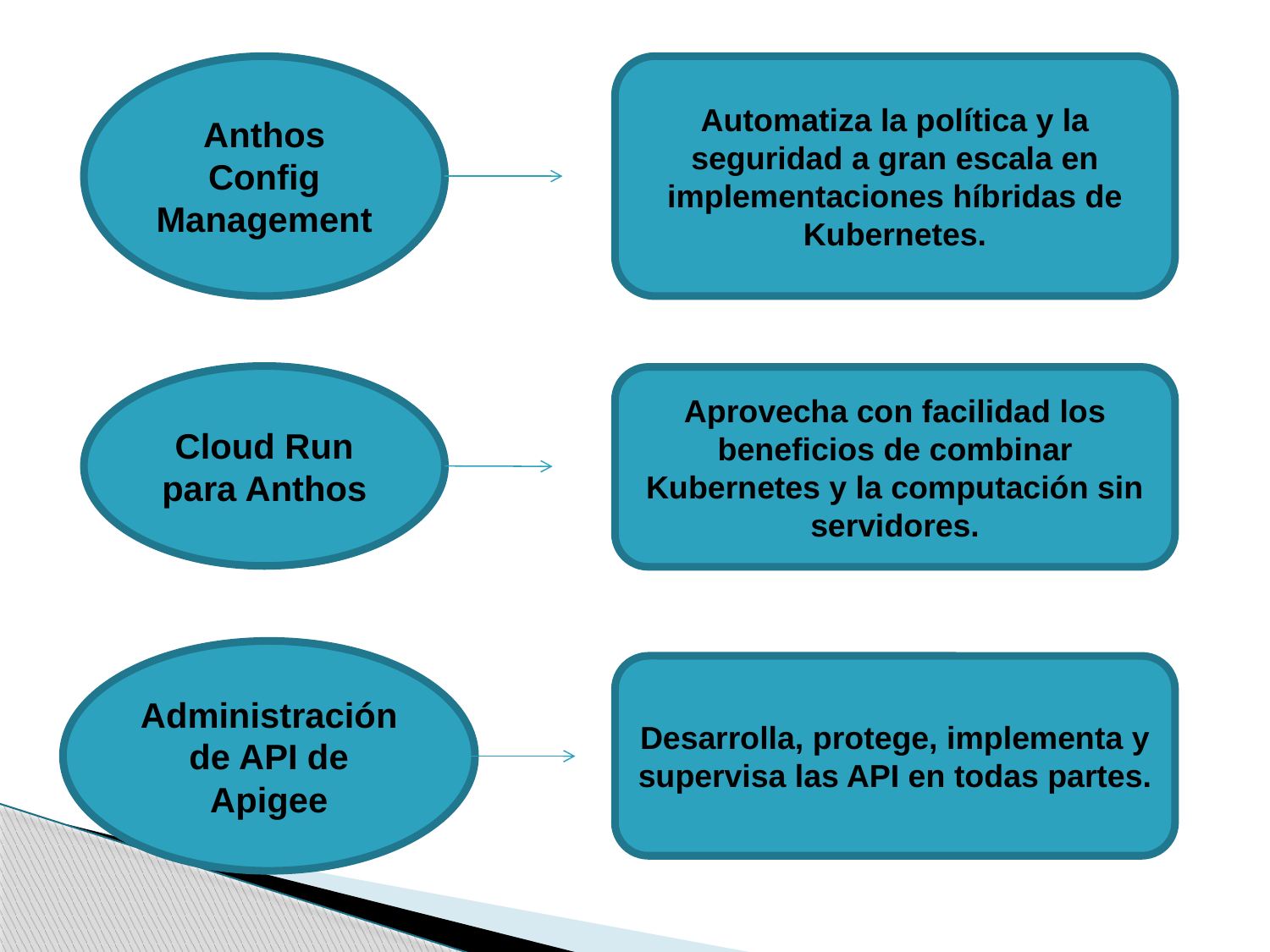

Anthos Config Management
Automatiza la política y la seguridad a gran escala en implementaciones híbridas de Kubernetes.
Cloud Run para Anthos
Aprovecha con facilidad los beneficios de combinar Kubernetes y la computación sin servidores.
Administración de API de Apigee
Desarrolla, protege, implementa y supervisa las API en todas partes.